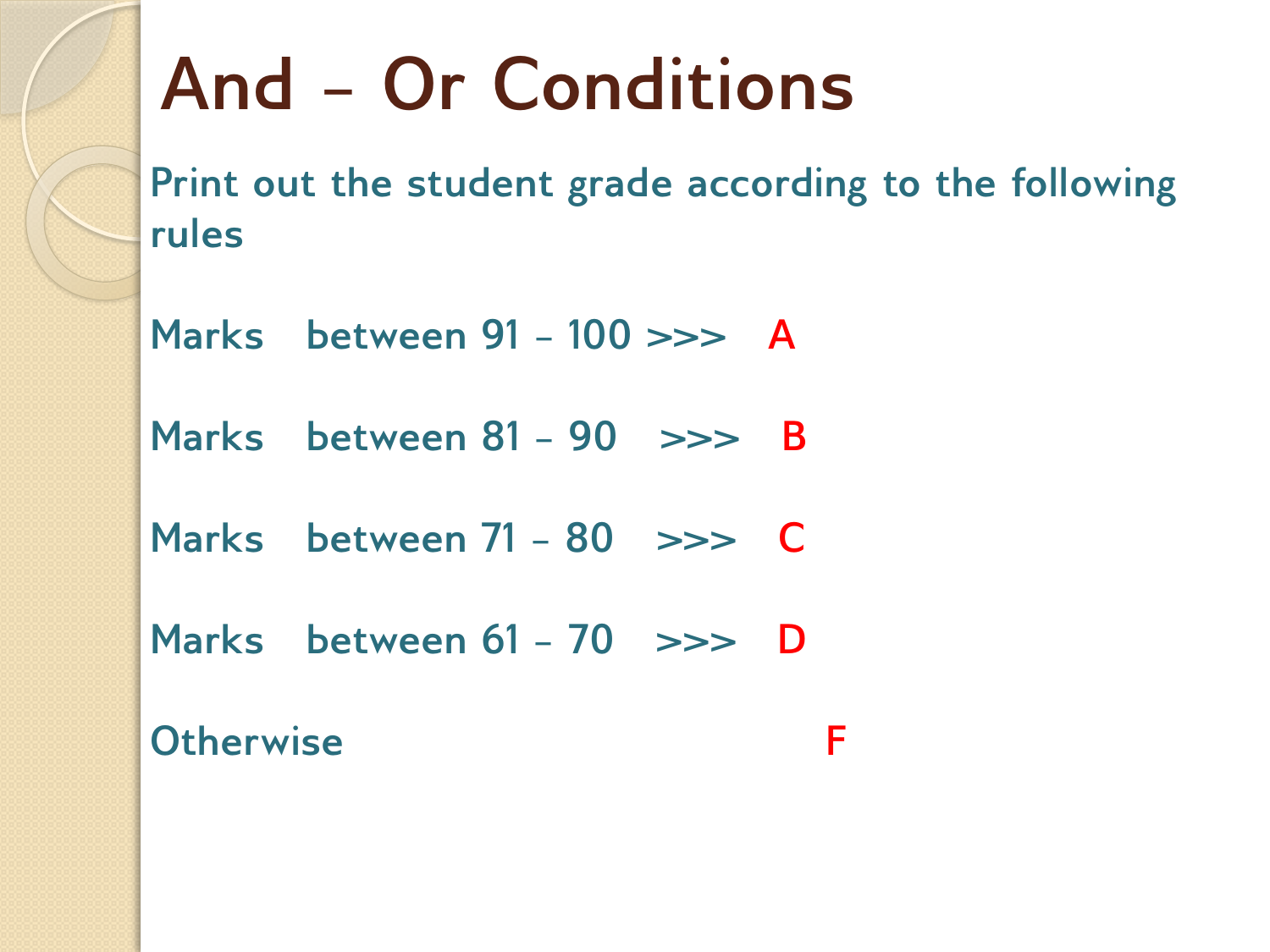

# And – Or Conditions
Print out the student grade according to the following rules

Marks   between 91 – 100 >>>   A

Marks   between 81 – 90   >>>   B

Marks   between 71 – 80   >>>   C

Marks   between 61 – 70   >>>   D

Otherwise                                   F